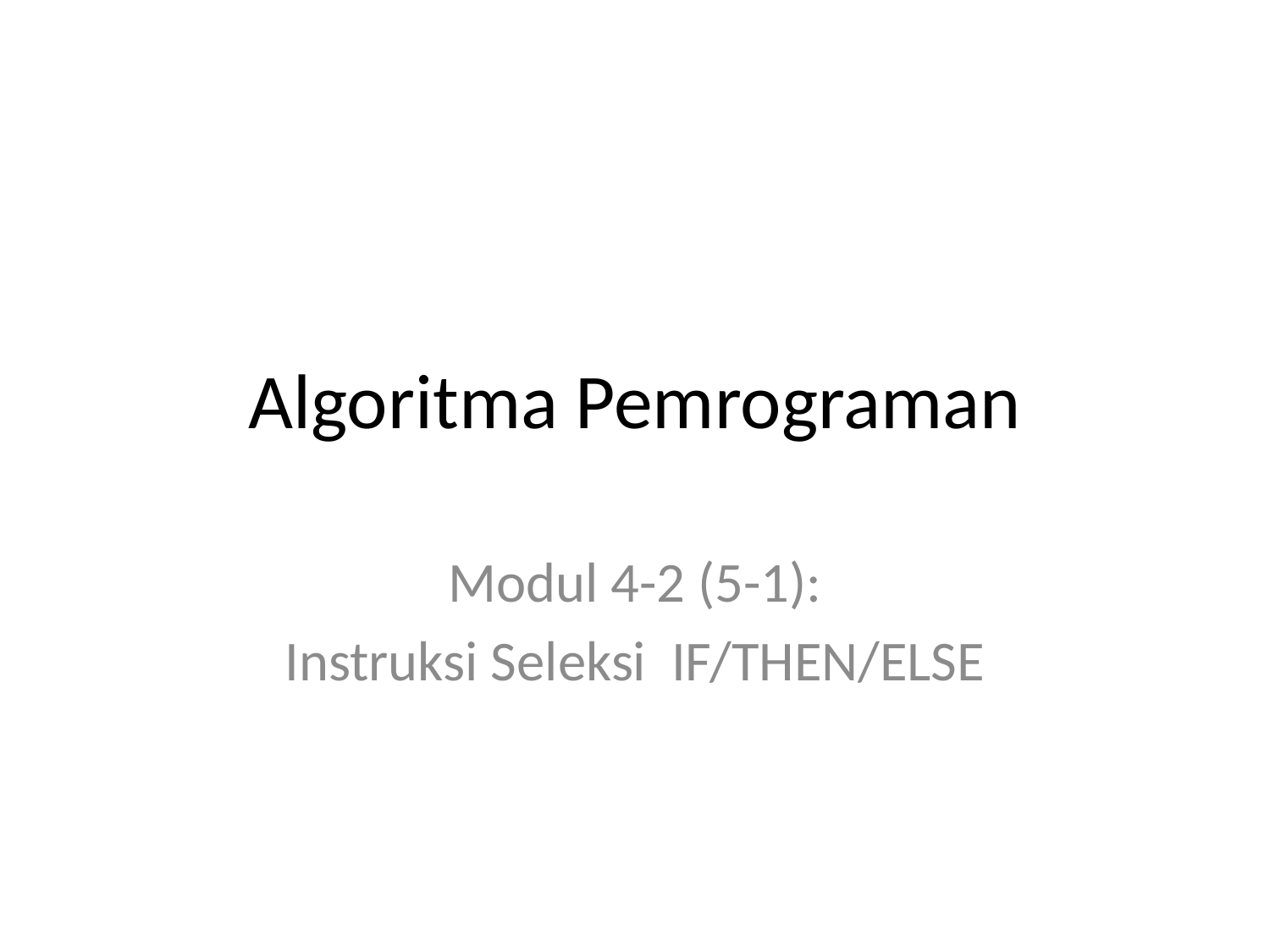

# Algoritma Pemrograman
Modul 4-2 (5-1):
Instruksi Seleksi  IF/THEN/ELSE